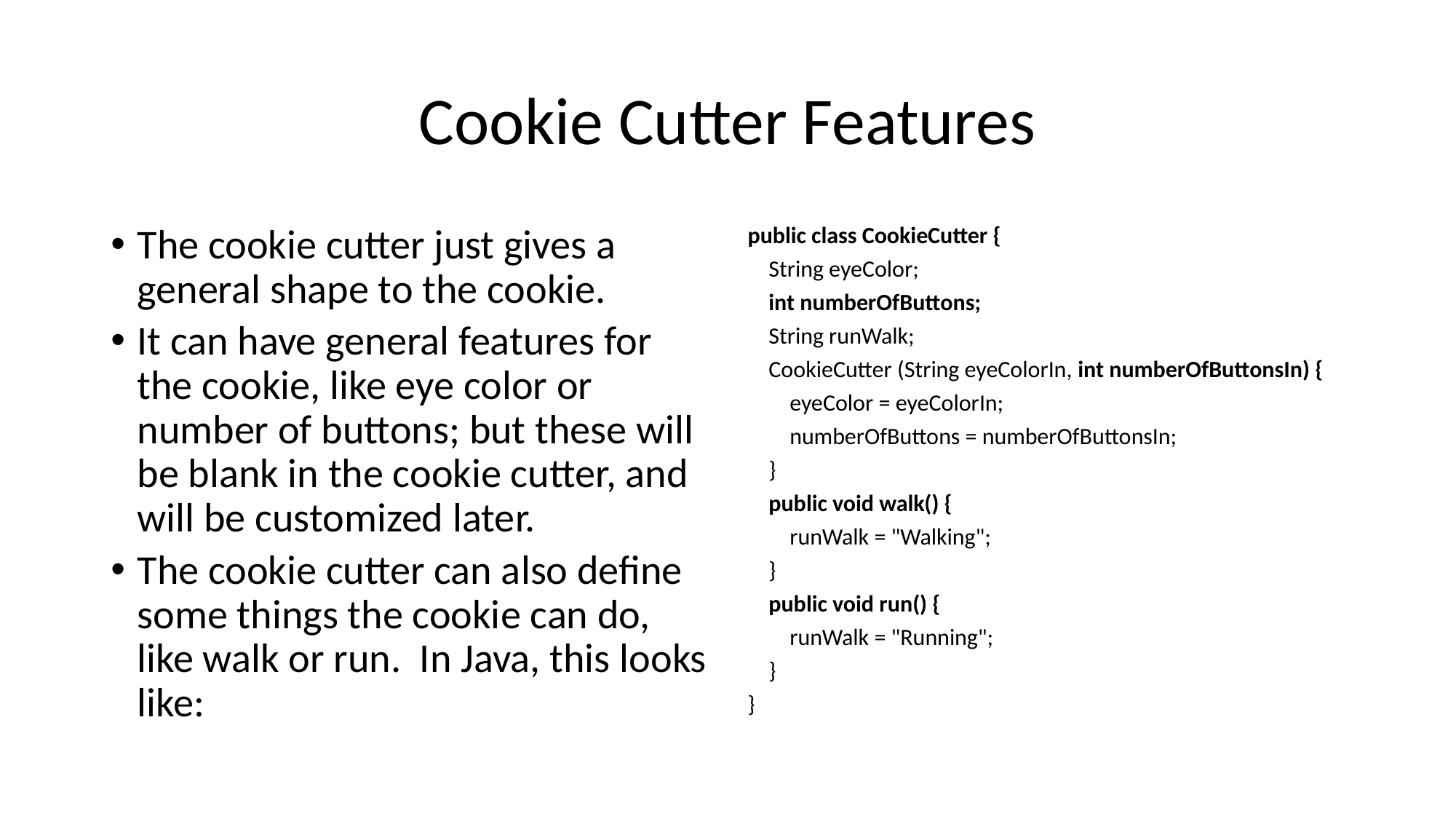

# Cookie Cutter Features
The cookie cutter just gives a general shape to the cookie.
It can have general features for the cookie, like eye color or number of buttons; but these will be blank in the cookie cutter, and will be customized later.
The cookie cutter can also define some things the cookie can do, like walk or run.  In Java, this looks like:

public class CookieCutter {
    String eyeColor;
    int numberOfButtons;
    String runWalk;
    CookieCutter (String eyeColorIn, int numberOfButtonsIn) {
        eyeColor = eyeColorIn;
        numberOfButtons = numberOfButtonsIn;
    }
    public void walk() {
        runWalk = "Walking";
    }
    public void run() {
        runWalk = "Running";
    }
}